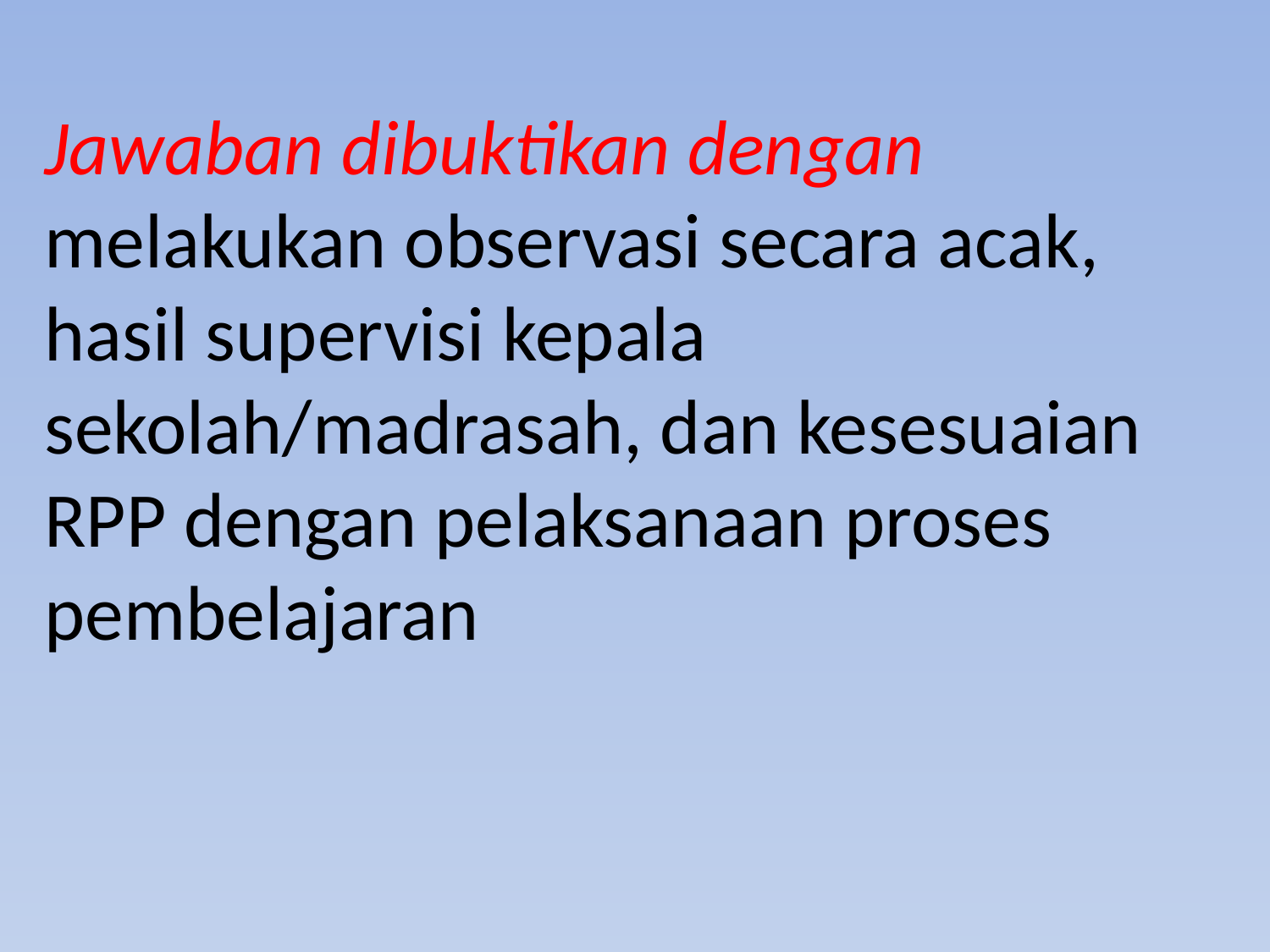

Jawaban dibuktikan dengan melakukan observasi secara acak, hasil supervisi kepala sekolah/madrasah, dan kesesuaian RPP dengan pelaksanaan proses pembelajaran